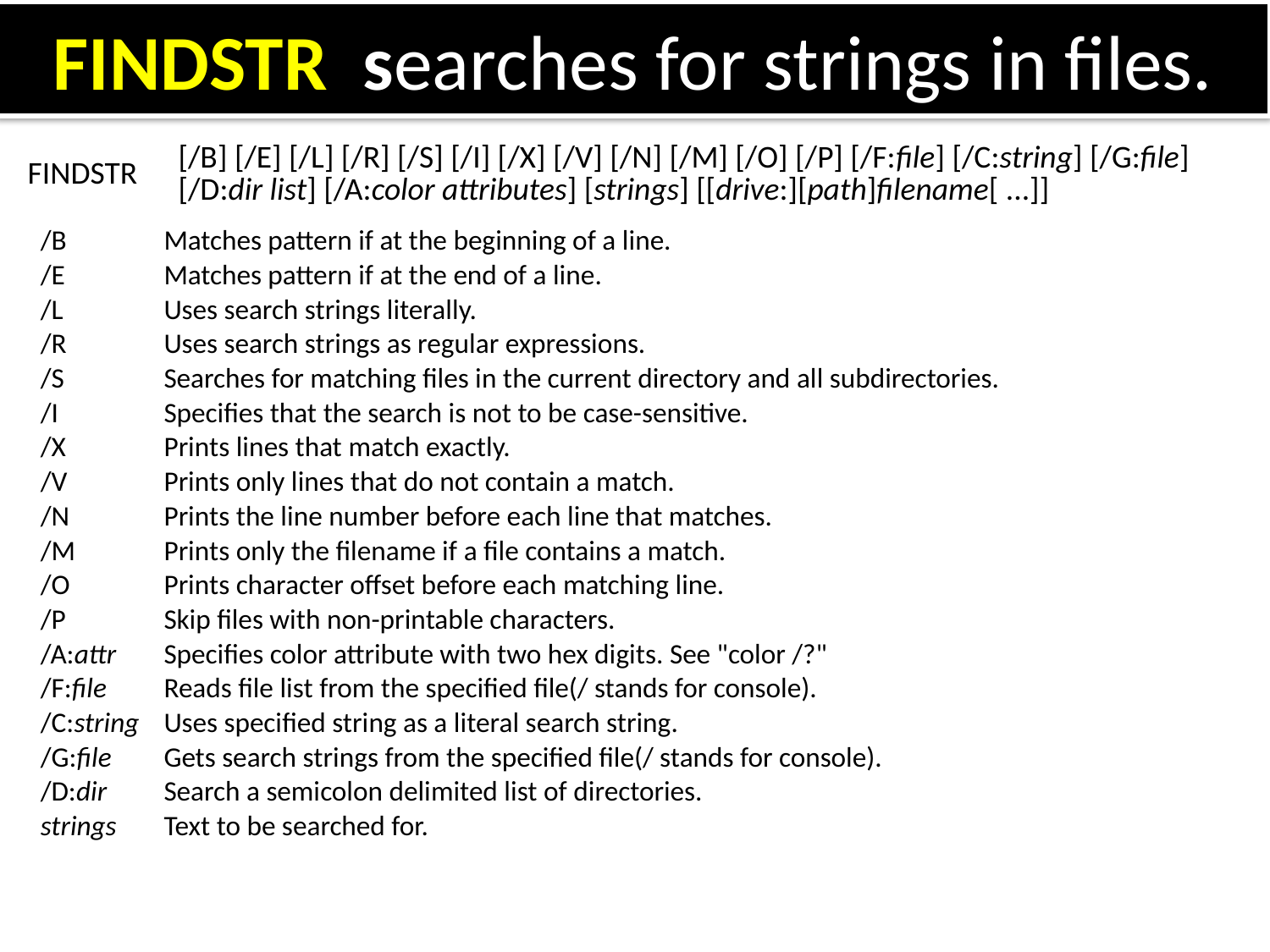

# FINDSTR  searches for strings in files.
| FINDSTR | [/B] [/E] [/L] [/R] [/S] [/I] [/X] [/V] [/N] [/M] [/O] [/P] [/F:file] [/C:string] [/G:file] [/D:dir list] [/A:color attributes] [strings] [[drive:][path]filename[ ...]] |
| --- | --- |
| /B | Matches pattern if at the beginning of a line. |
| --- | --- |
| /E | Matches pattern if at the end of a line. |
| /L | Uses search strings literally. |
| /R | Uses search strings as regular expressions. |
| /S | Searches for matching files in the current directory and all subdirectories. |
| /I | Specifies that the search is not to be case-sensitive. |
| /X | Prints lines that match exactly. |
| /V | Prints only lines that do not contain a match. |
| /N | Prints the line number before each line that matches. |
| /M | Prints only the filename if a file contains a match. |
| /O | Prints character offset before each matching line. |
| /P | Skip files with non-printable characters. |
| /A:attr | Specifies color attribute with two hex digits. See "color /?" |
| /F:file | Reads file list from the specified file(/ stands for console). |
| /C:string | Uses specified string as a literal search string. |
| /G:file | Gets search strings from the specified file(/ stands for console). |
| /D:dir | Search a semicolon delimited list of directories. |
| strings | Text to be searched for. |